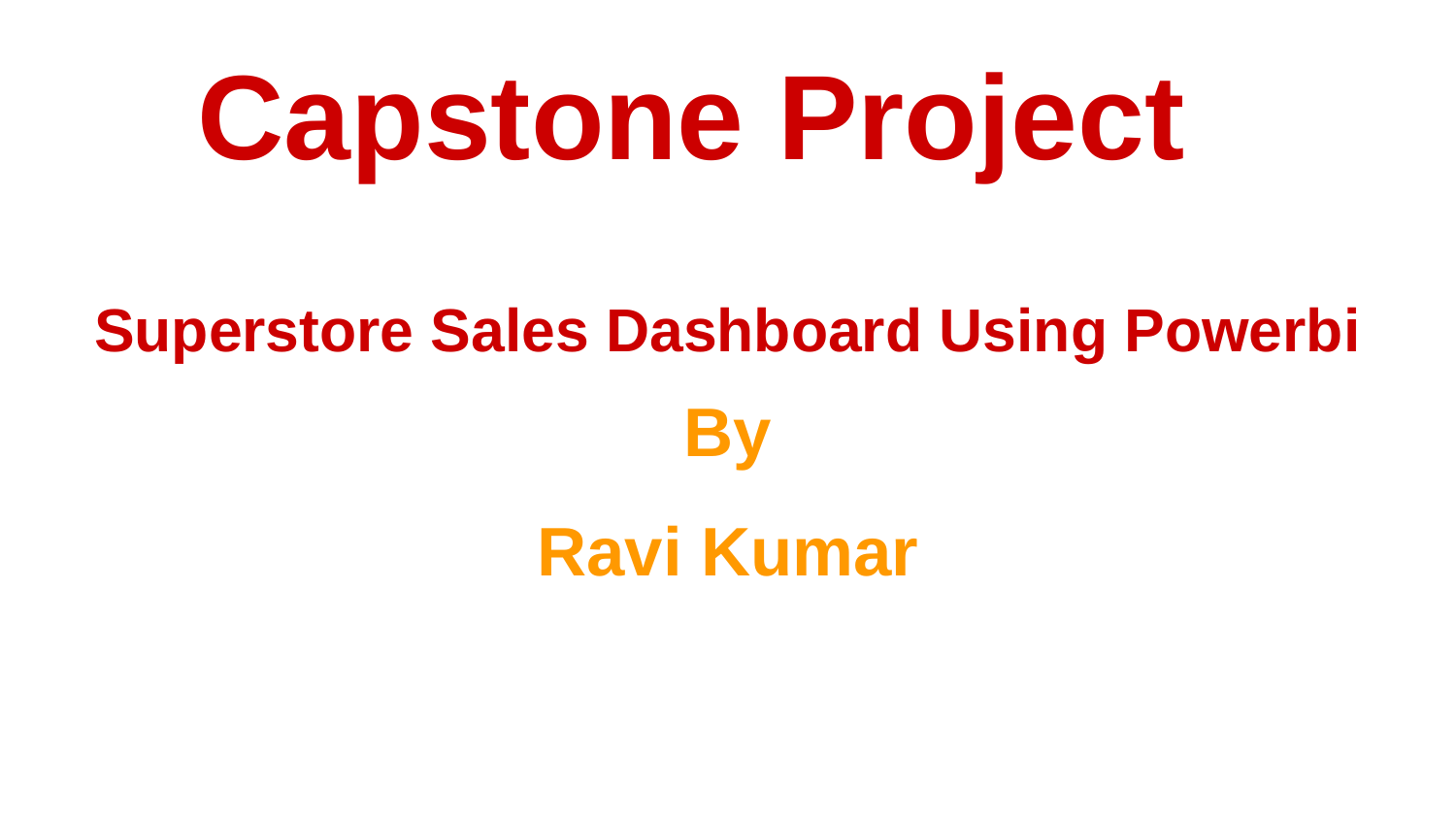

# Capstone Project
Superstore Sales Dashboard Using Powerbi
By
Ravi Kumar